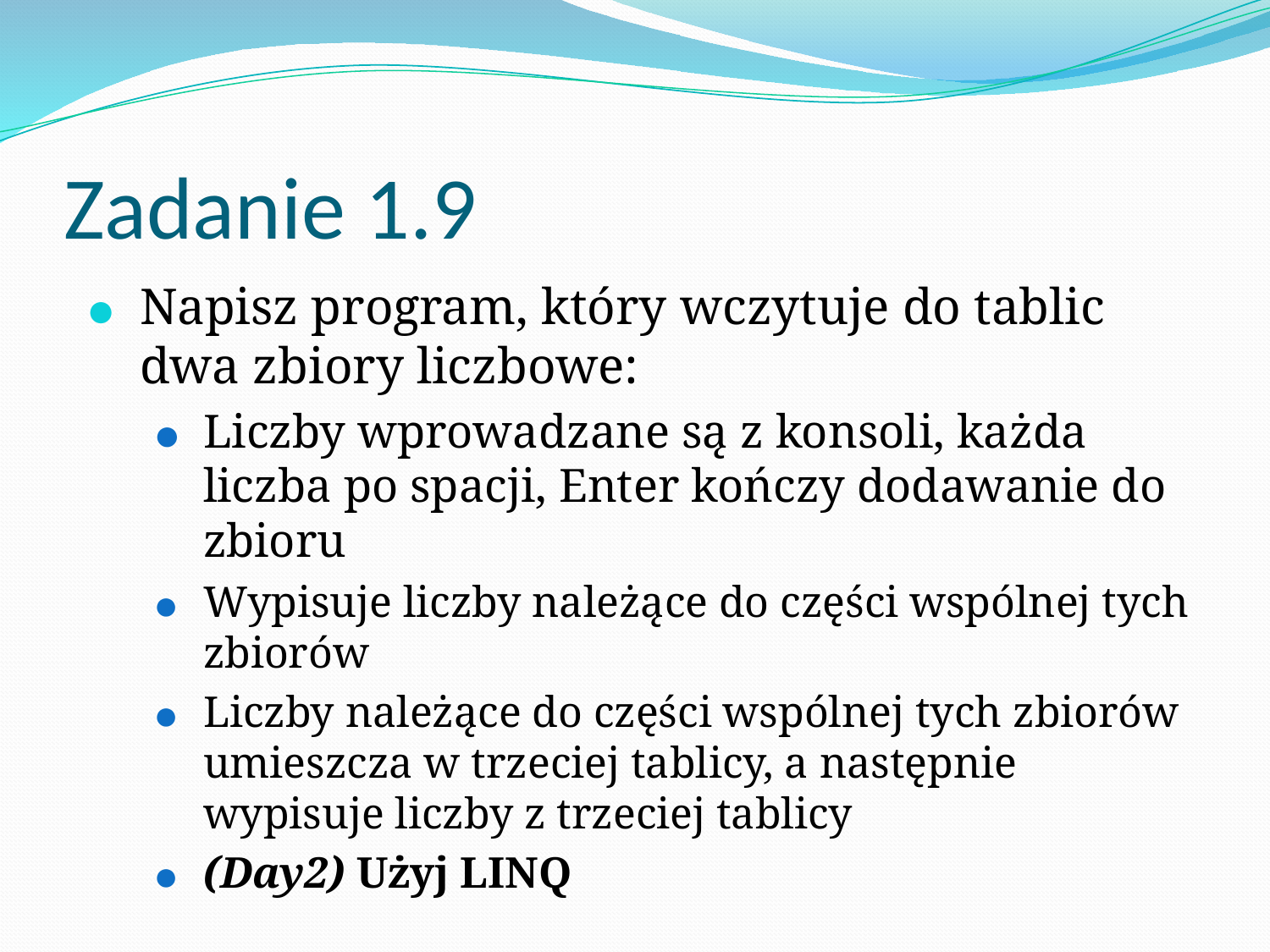

# Zadanie 1.9
Napisz program, który wczytuje do tablic dwa zbiory liczbowe:
Liczby wprowadzane są z konsoli, każda liczba po spacji, Enter kończy dodawanie do zbioru
Wypisuje liczby należące do części wspólnej tych zbiorów
Liczby należące do części wspólnej tych zbiorów umieszcza w trzeciej tablicy, a następnie wypisuje liczby z trzeciej tablicy
(Day2) Użyj LINQ